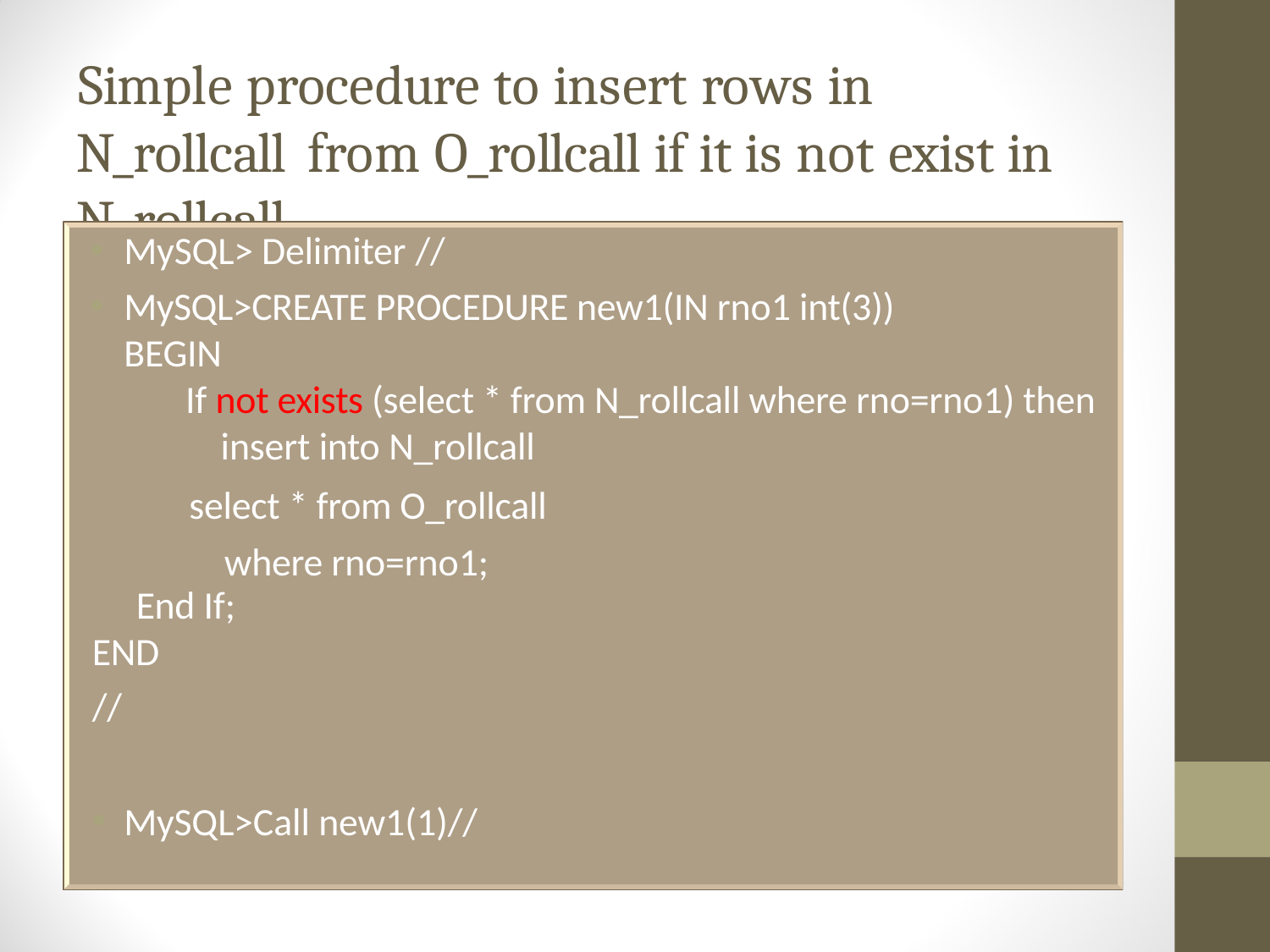

# Simple procedure to insert rows in N_rollcall  from O_rollcall if it is not exist in N_rollcall
MySQL> Delimiter //
MySQL>CREATE PROCEDURE new1(IN rno1 int(3))  BEGIN
If not exists (select * from N_rollcall where rno=rno1) then  insert into N_rollcall
select * from O_rollcall  where rno=rno1;
End If;
END
//

MySQL>Call new1(1)//